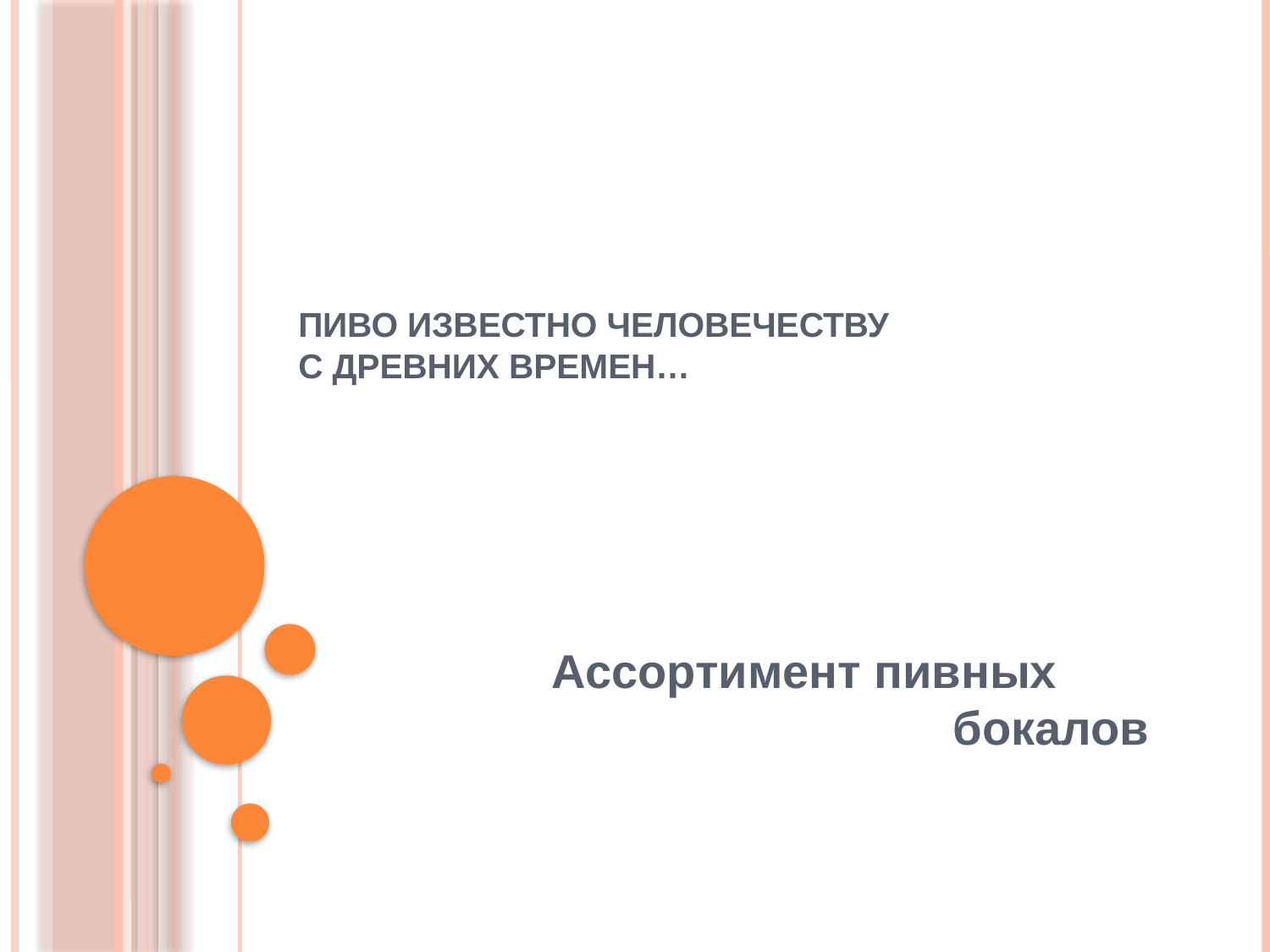

# Пиво известно человечеству с древних времен…
  Ассортимент пивных         бокалов